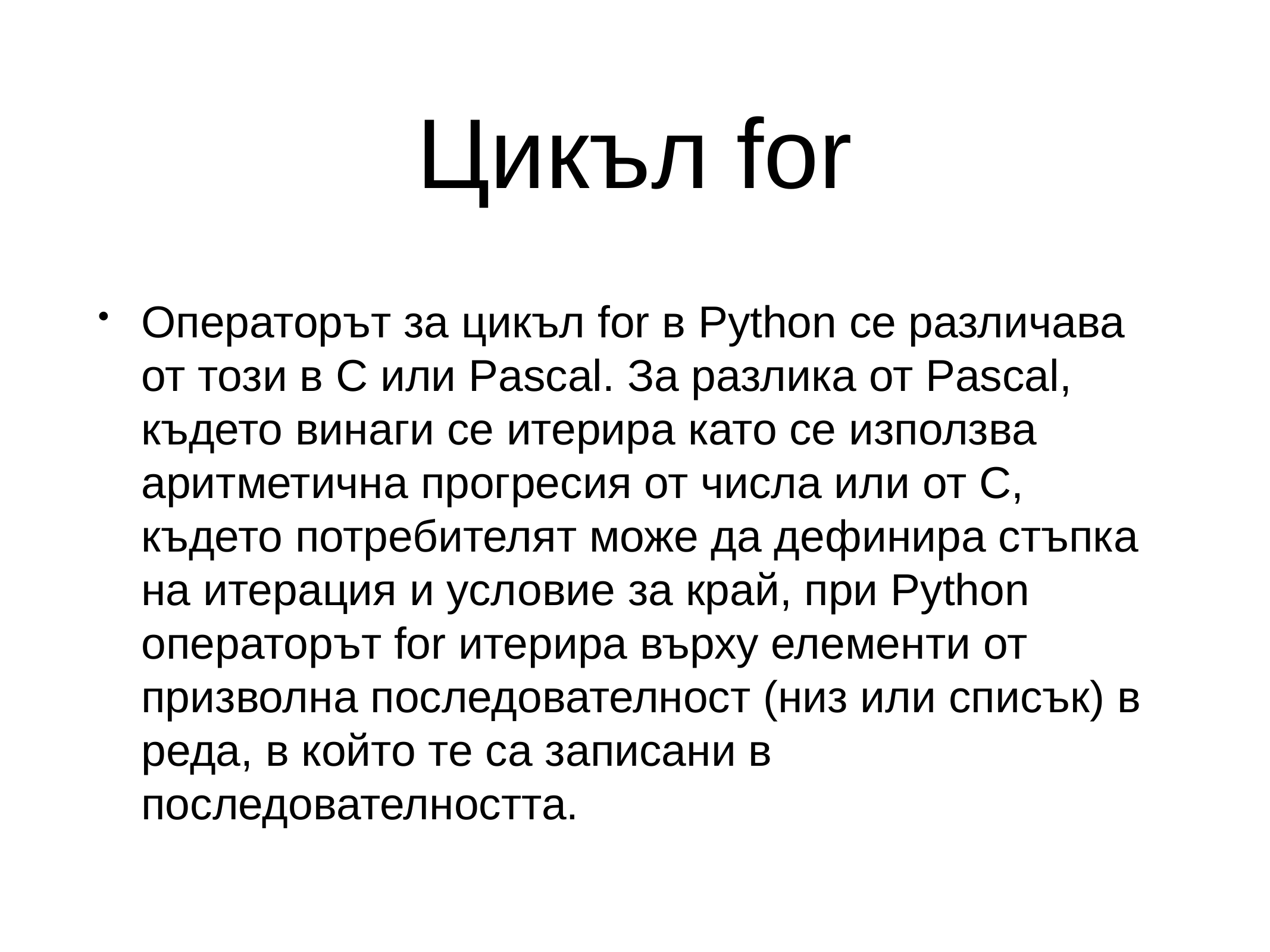

# Цикъл for
Операторът за цикъл for в Python се различава от този в C или Pascal. За разлика от Pascal, където винаги се итерира като се използва аритметична прогресия от числа или от С, където потребителят може да дефинира стъпка на итерация и условие за край, при Python операторът for итерира върху елементи от призволна последователност (низ или списък) в реда, в който те са записани в последователността.